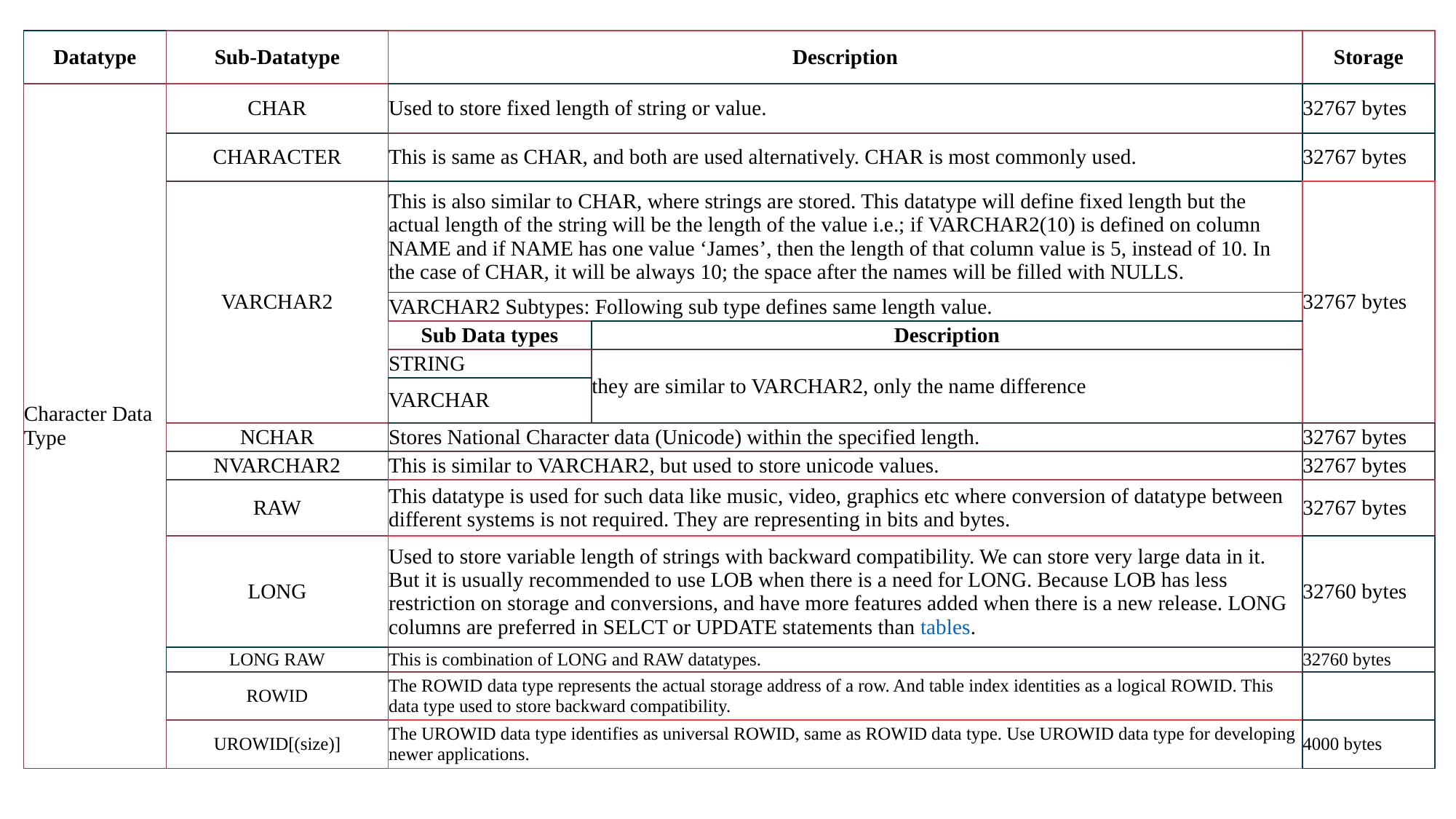

| Datatype | Sub-Datatype | Description |  | Storage |
| --- | --- | --- | --- | --- |
| Character Data Type | CHAR | Used to store fixed length of string or value. |  | 32767 bytes |
|  | CHARACTER | This is same as CHAR, and both are used alternatively. CHAR is most commonly used. |  | 32767 bytes |
|  | VARCHAR2 | This is also similar to CHAR, where strings are stored. This datatype will define fixed length but the actual length of the string will be the length of the value i.e.; if VARCHAR2(10) is defined on column NAME and if NAME has one value ‘James’, then the length of that column value is 5, instead of 10. In the case of CHAR, it will be always 10; the space after the names will be filled with NULLS. |  | 32767 bytes |
|  |  | VARCHAR2 Subtypes: Following sub type defines same length value. |  |  |
|  |  | Sub Data types | Description |  |
|  |  | STRING | they are similar to VARCHAR2, only the name difference |  |
|  |  | VARCHAR |  |  |
|  | NCHAR | Stores National Character data (Unicode) within the specified length. |  | 32767 bytes |
|  | NVARCHAR2 | This is similar to VARCHAR2, but used to store unicode values. |  | 32767 bytes |
|  | RAW | This datatype is used for such data like music, video, graphics etc where conversion of datatype between different systems is not required. They are representing in bits and bytes. |  | 32767 bytes |
|  | LONG | Used to store variable length of strings with backward compatibility. We can store very large data in it. But it is usually recommended to use LOB when there is a need for LONG. Because LOB has less restriction on storage and conversions, and have more features added when there is a new release. LONG columns are preferred in SELCT or UPDATE statements than tables. |  | 32760 bytes |
|  | LONG RAW | This is combination of LONG and RAW datatypes. |  | 32760 bytes |
|  | ROWID | The ROWID data type represents the actual storage address of a row. And table index identities as a logical ROWID. This data type used to store backward compatibility. |  |  |
|  | UROWID[(size)] | The UROWID data type identifies as universal ROWID, same as ROWID data type. Use UROWID data type for developing newer applications. |  | 4000 bytes |